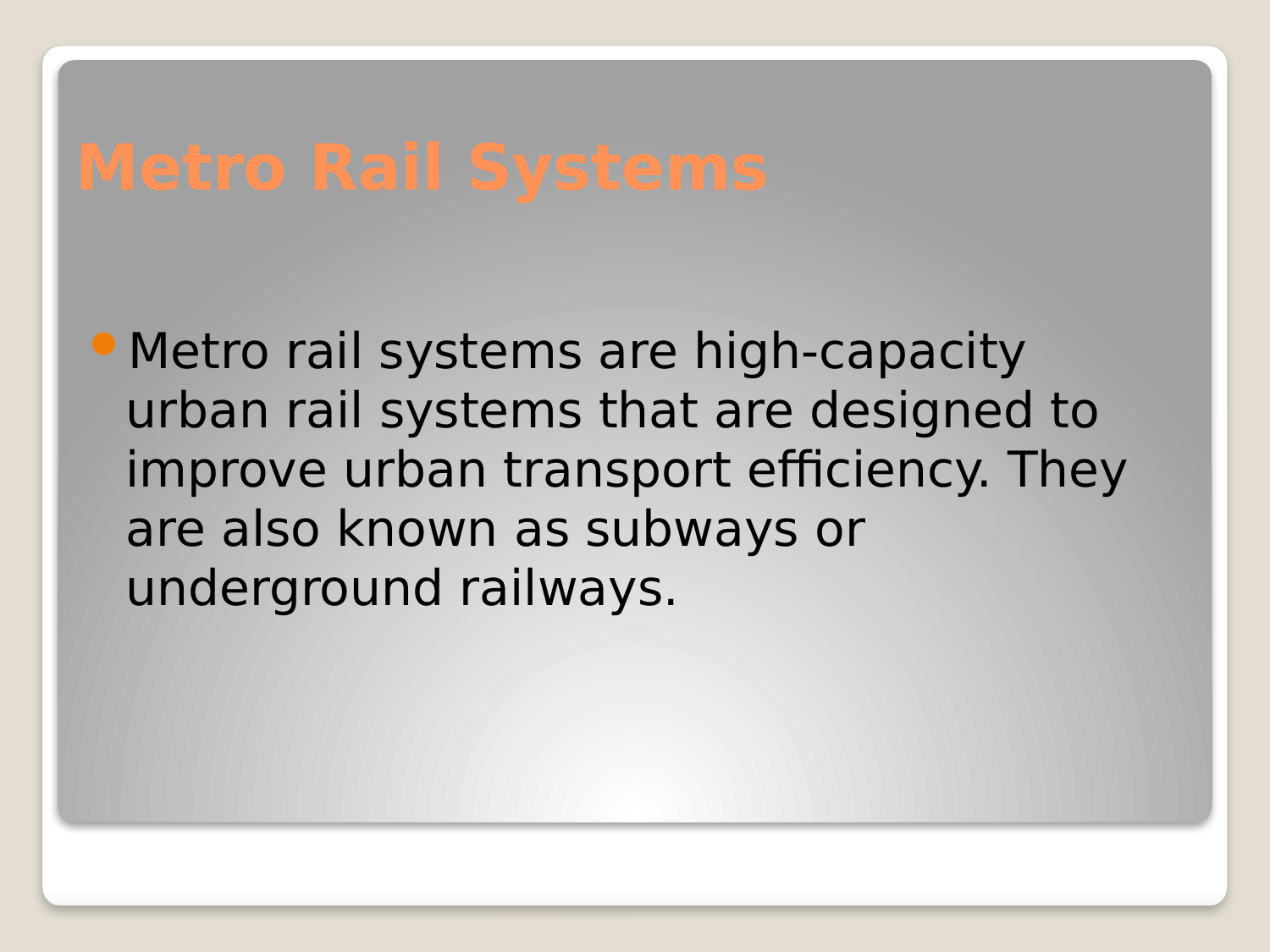

# Metro Rail Systems
Metro rail systems are high-capacity urban rail systems that are designed to improve urban transport efficiency. They are also known as subways or underground railways.